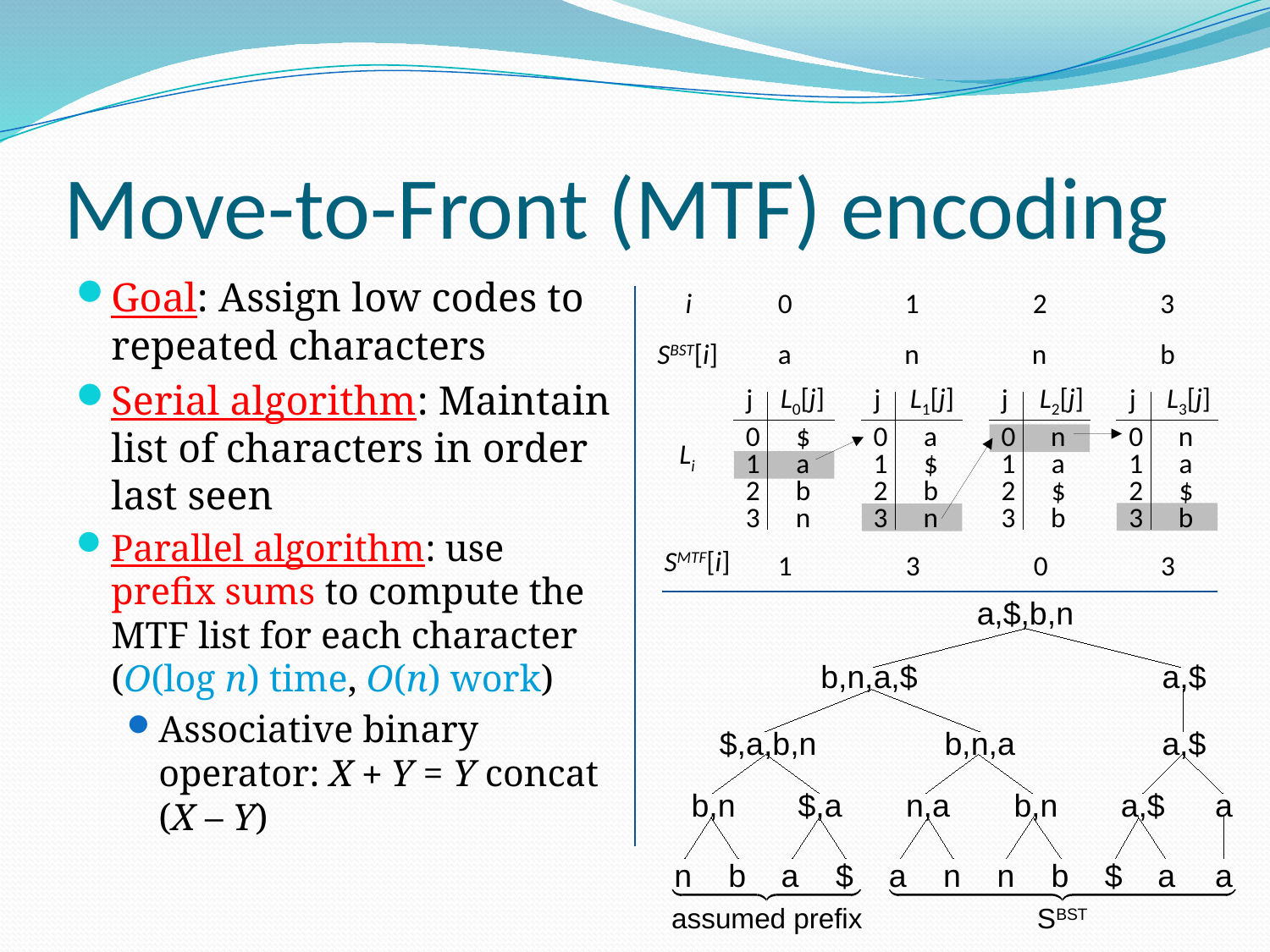

# Move-to-Front (MTF) encoding
Goal: Assign low codes to repeated characters
Serial algorithm: Maintain list of characters in order last seen
Parallel algorithm: use prefix sums to compute the MTF list for each character (O(log n) time, O(n) work)
Associative binary operator: X + Y = Y concat (X – Y)
i
0
1
2
3
SBST[i]
a
n
n
b
L0[j]
j

0
$

1
a

2
b

3
n

L1[j]
j

0
a

1
$

2
b

3
n

L2[j]
j

0
n

1
a

2
$

3
b

L3[j]
j

0
n

1
a

2
$

3
b

Li

SMTF[i]
1
3
0
3
a,$,b,n

b,n,a,$
a,$

$,a,b,n
b,n,a
a,$

b,n
$,a
n,a
b,n
a,$
a

n
b
a
$
a
n
n
b
$
a
a

assumed prefix
SBST